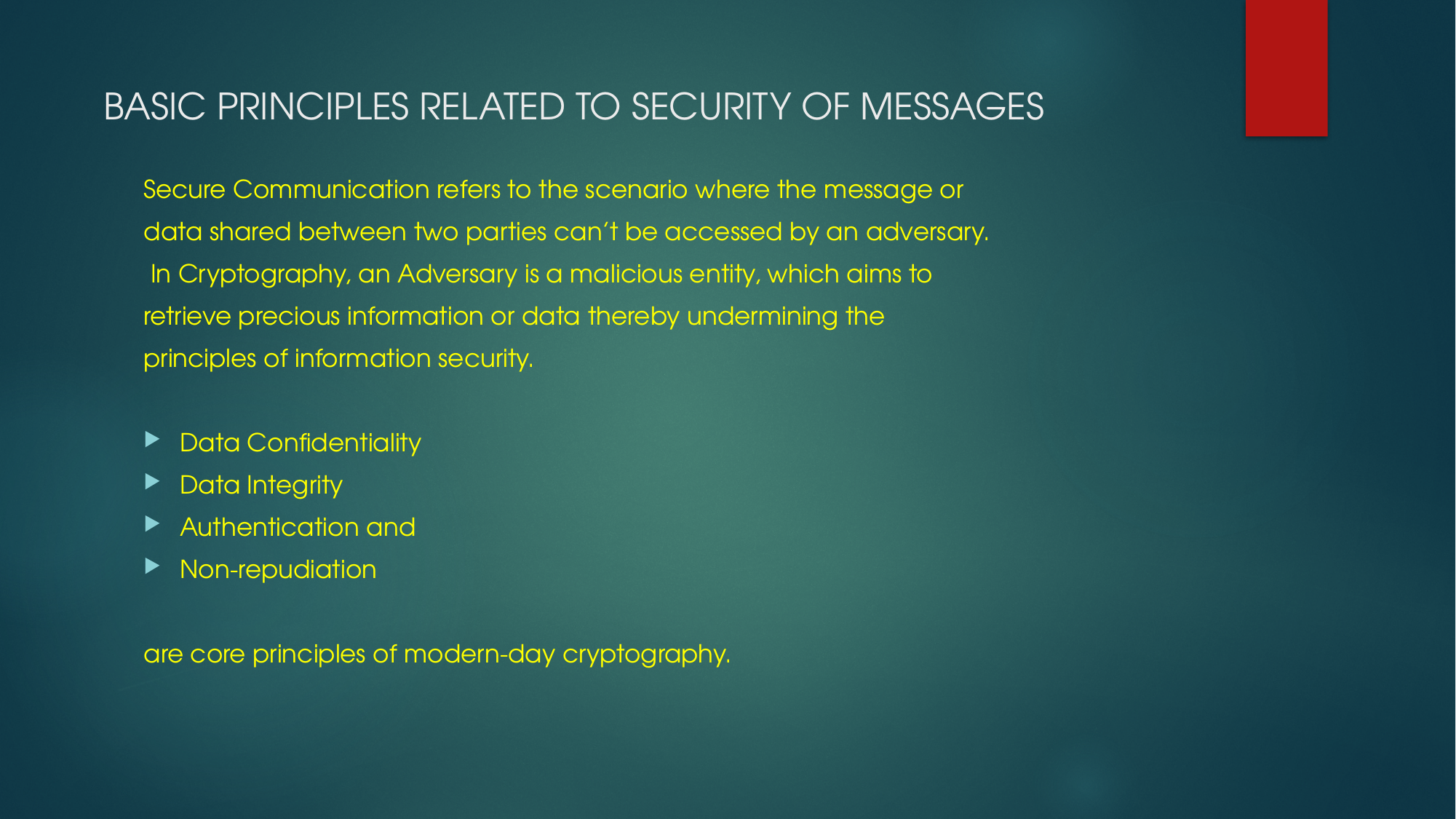

# BASIC PRINCIPLES RELATED TO SECURITY OF MESSAGES
Secure Communication refers to the scenario where the message or
data shared between two parties can’t be accessed by an adversary.
 In Cryptography, an Adversary is a malicious entity, which aims to
retrieve precious information or data thereby undermining the
principles of information security.

Data Confidentiality
Data Integrity
Authentication and
Non-repudiation

are core principles of modern-day cryptography.